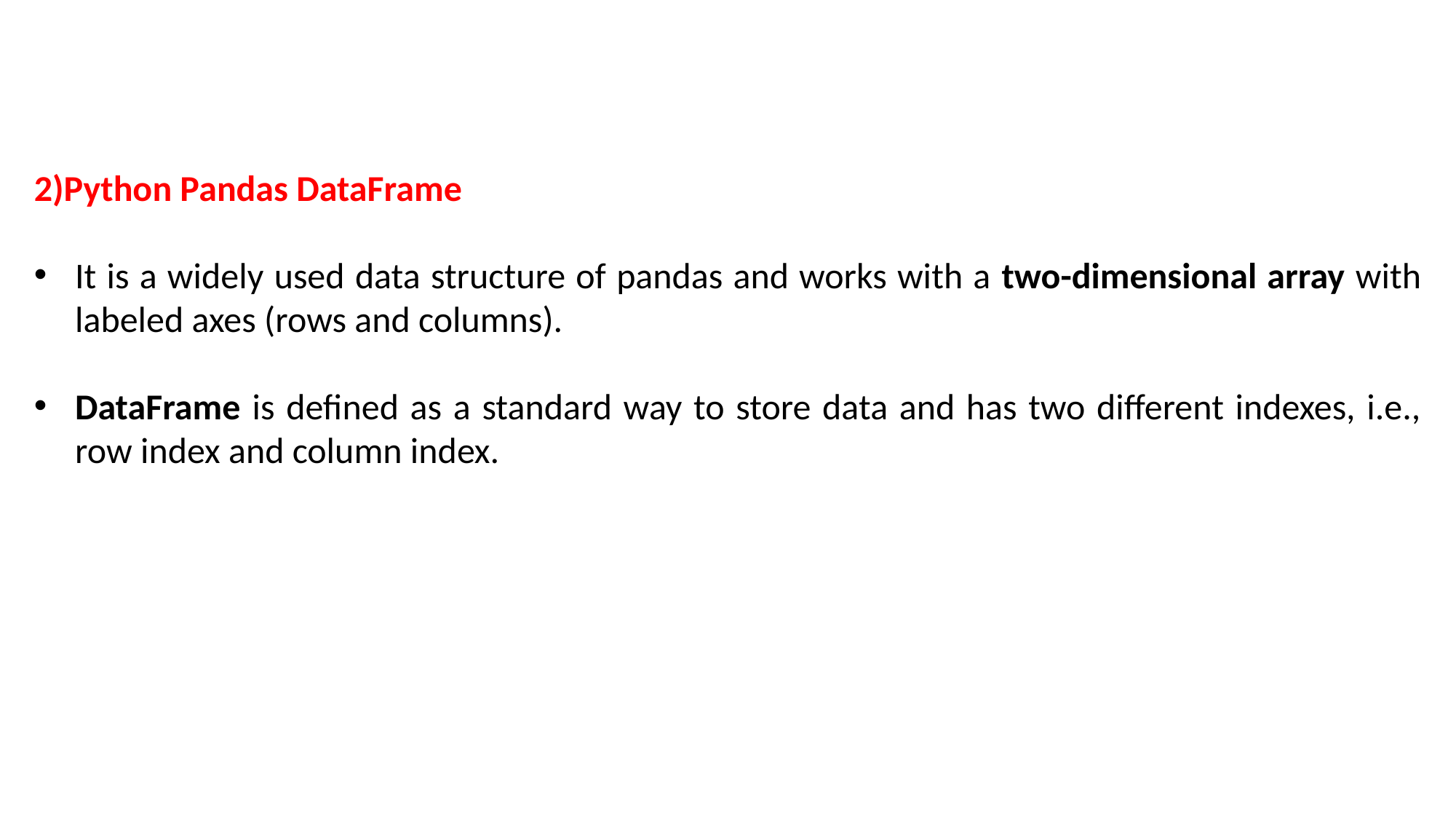

2)Python Pandas DataFrame

It is a widely used data structure of pandas and works with a two-dimensional array with labeled axes (rows and columns).

DataFrame is defined as a standard way to store data and has two different indexes, i.e., row index and column index.